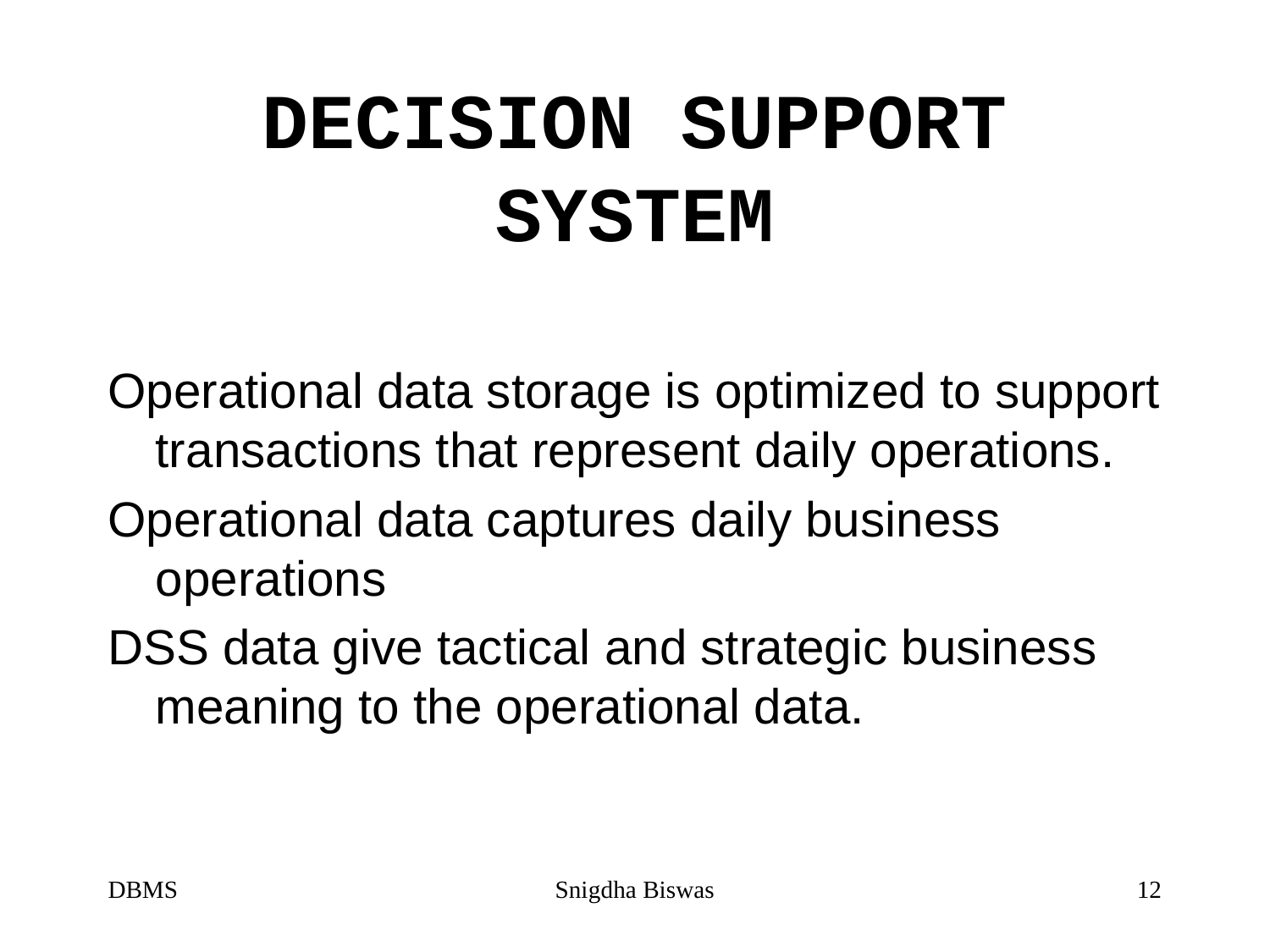

# DECISION SUPPORT SYSTEM

Operational data storage is optimized to support transactions that represent daily operations.
Operational data captures daily business operations
DSS data give tactical and strategic business meaning to the operational data.
DBMS
Snigdha Biswas
12